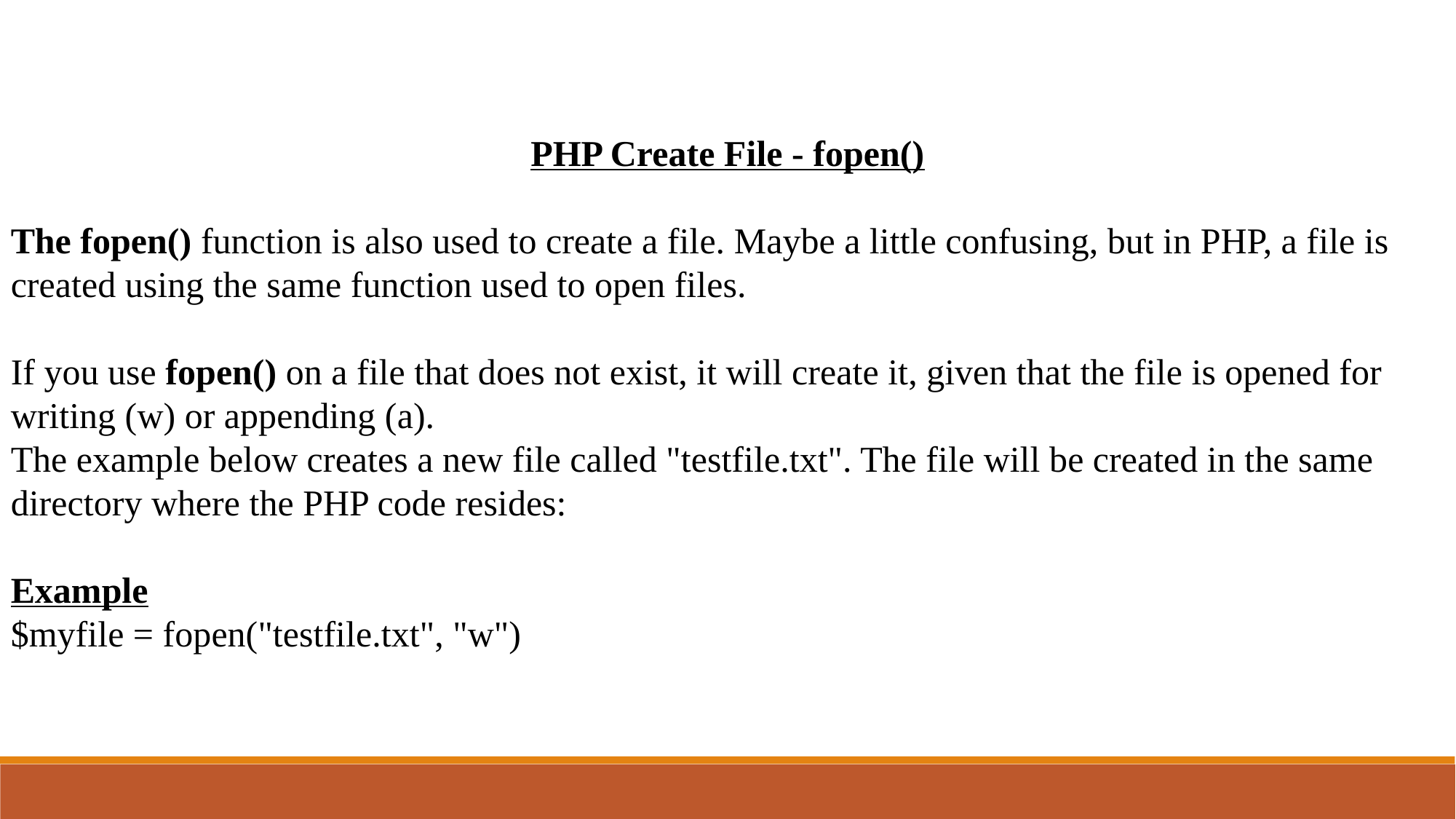

PHP Create File - fopen()

The fopen() function is also used to create a file. Maybe a little confusing, but in PHP, a file is
created using the same function used to open files.

If you use fopen() on a file that does not exist, it will create it, given that the file is opened for
writing (w) or appending (a).
The example below creates a new file called "testfile.txt". The file will be created in the same
directory where the PHP code resides:

Example
$myfile = fopen("testfile.txt", "w")